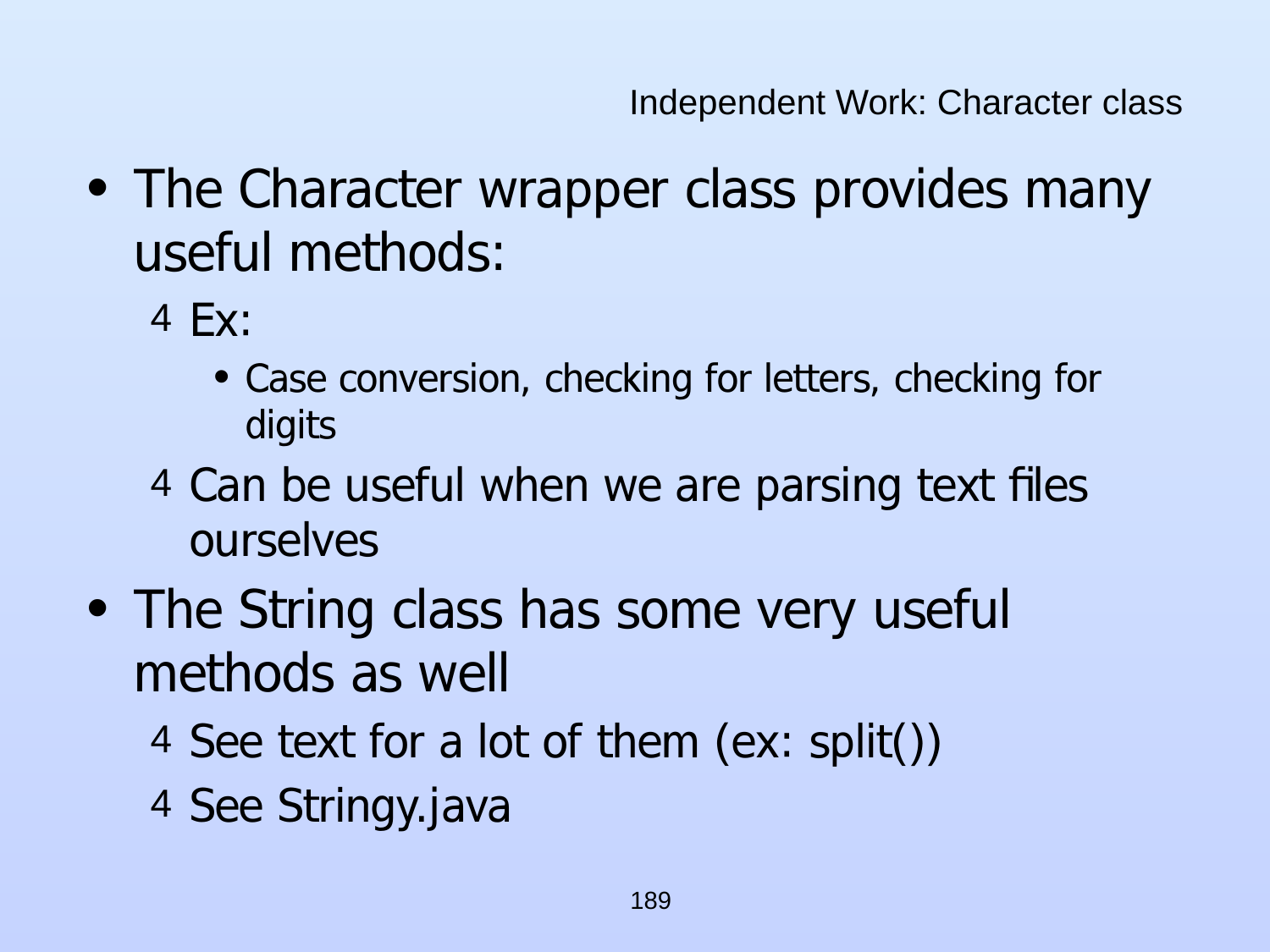

# Independent Work: Character class
The Character wrapper class provides many useful methods:
Ex:
Case conversion, checking for letters, checking for digits
Can be useful when we are parsing text files ourselves
The String class has some very useful methods as well
See text for a lot of them (ex: split())
See Stringy.java
189